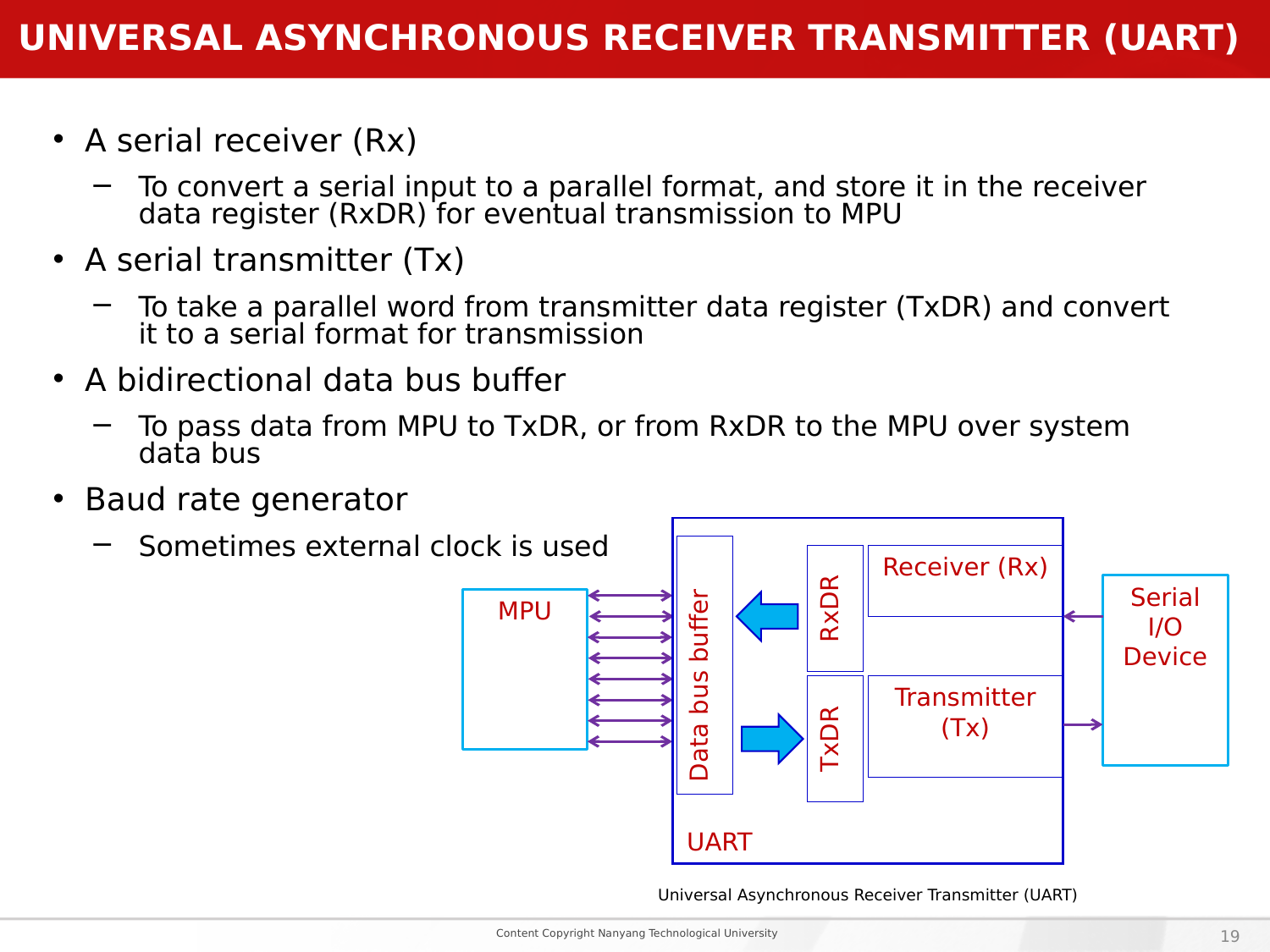

# Universal Asynchronous Receiver Transmitter (UART)
A serial receiver (Rx)
To convert a serial input to a parallel format, and store it in the receiver data register (RxDR) for eventual transmission to MPU
A serial transmitter (Tx)
To take a parallel word from transmitter data register (TxDR) and convert it to a serial format for transmission
A bidirectional data bus buffer
To pass data from MPU to TxDR, or from RxDR to the MPU over system data bus
Baud rate generator
Sometimes external clock is used

Data bus buffer
RxDR
Receiver (Rx)

Serial
I/O
Device

MPU

TxDR
Transmitter (Tx)

UART
Universal Asynchronous Receiver Transmitter (UART)